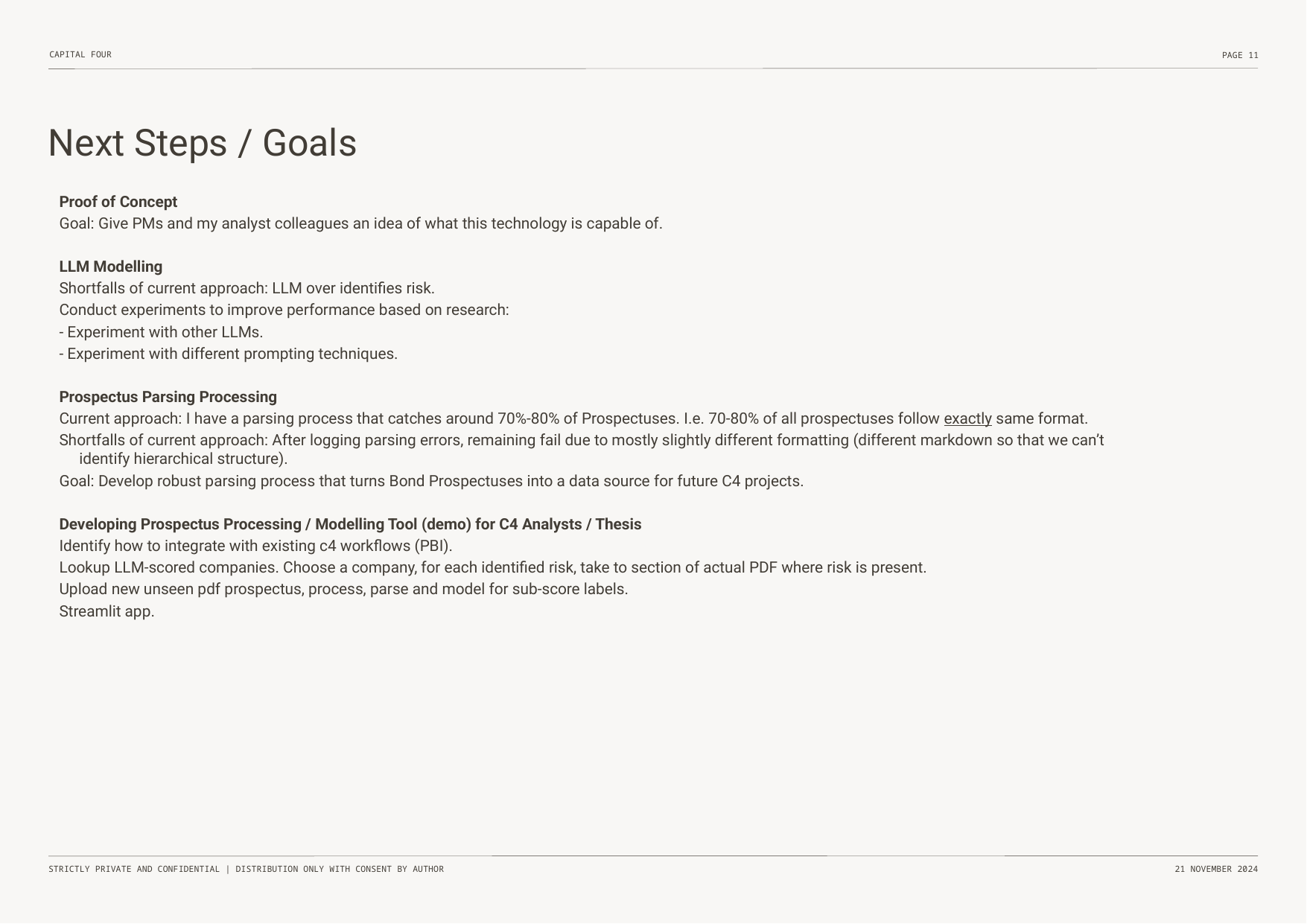

# Next Steps / Goals
Proof of Concept
Goal: Give PMs and my analyst colleagues an idea of what this technology is capable of.

LLM Modelling
Shortfalls of current approach: LLM over identifies risk.
Conduct experiments to improve performance based on research:
- Experiment with other LLMs.
- Experiment with different prompting techniques.

Prospectus Parsing Processing
Current approach: I have a parsing process that catches around 70%-80% of Prospectuses. I.e. 70-80% of all prospectuses follow exactly same format.
Shortfalls of current approach: After logging parsing errors, remaining fail due to mostly slightly different formatting (different markdown so that we can’t identify hierarchical structure).
Goal: Develop robust parsing process that turns Bond Prospectuses into a data source for future C4 projects.

Developing Prospectus Processing / Modelling Tool (demo) for C4 Analysts / Thesis
Identify how to integrate with existing c4 workflows (PBI).
Lookup LLM-scored companies. Choose a company, for each identified risk, take to section of actual PDF where risk is present.
Upload new unseen pdf prospectus, process, parse and model for sub-score labels.
Streamlit app.